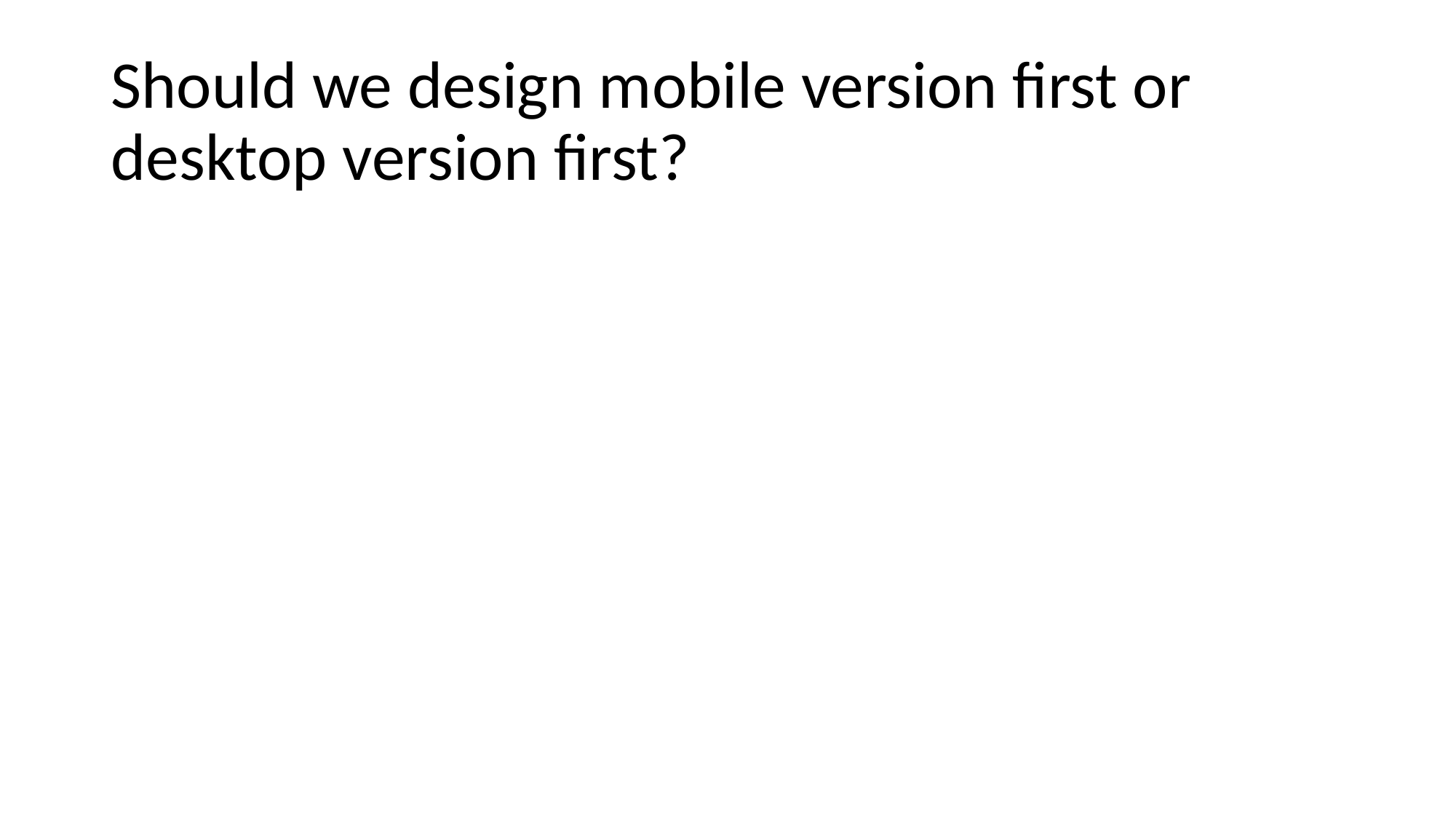

# Should we design mobile version first or desktop version first?